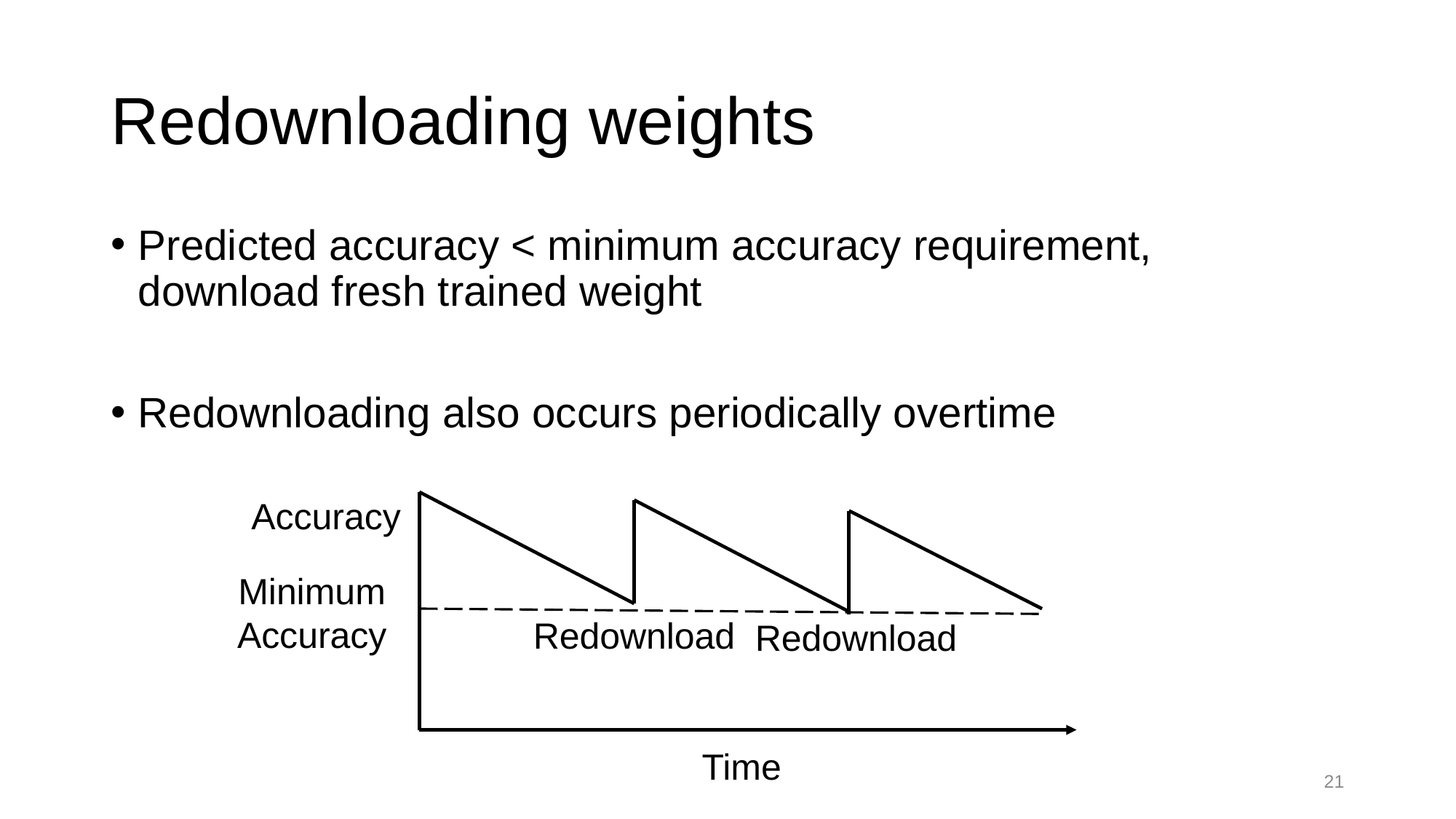

# Redownloading weights
Predicted accuracy < minimum accuracy requirement, download fresh trained weight

Redownloading also occurs periodically overtime
Accuracy
Minimum Accuracy
Redownload
Redownload
Time
21